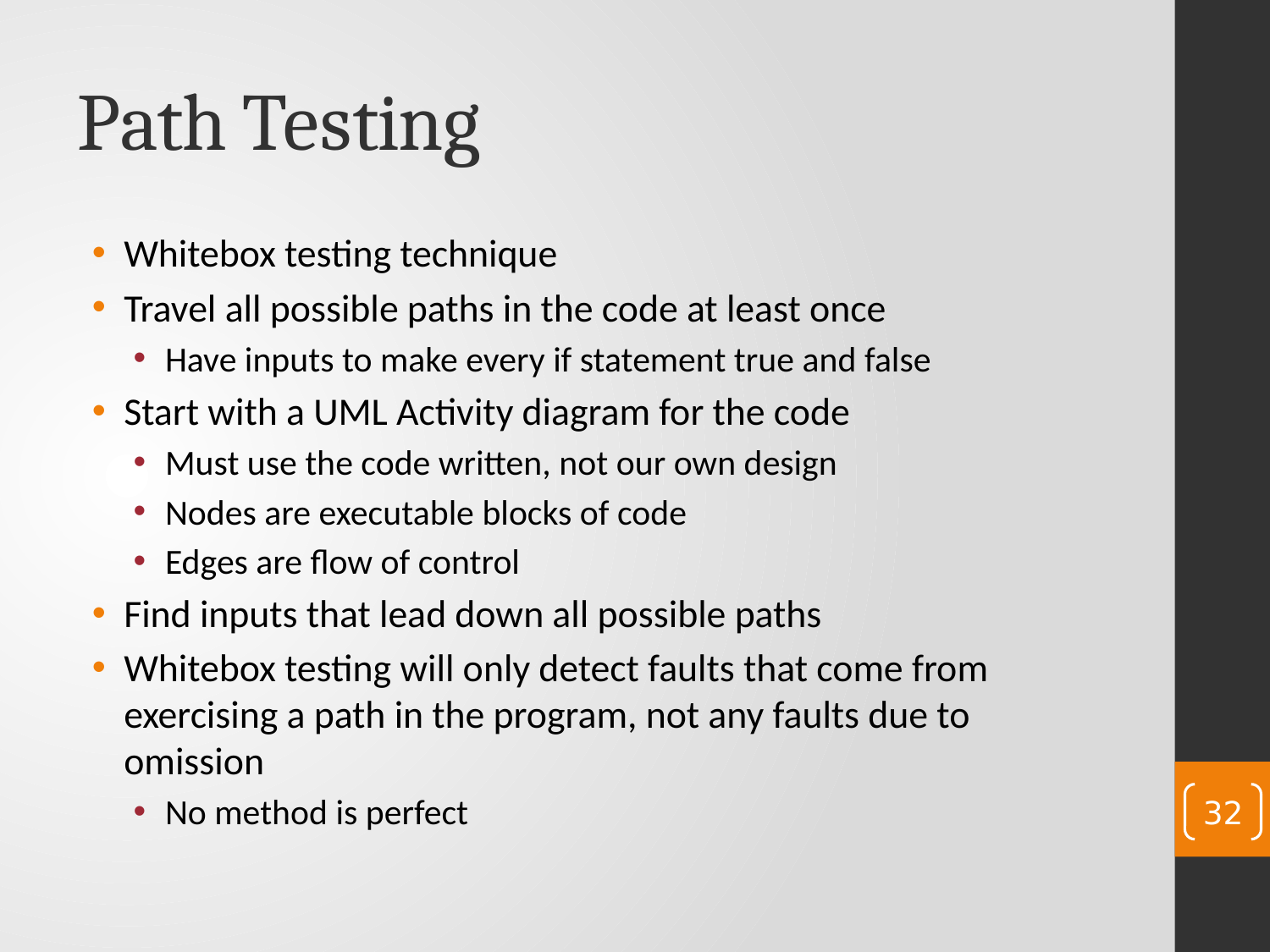

# Path Testing
Whitebox testing technique
Travel all possible paths in the code at least once
Have inputs to make every if statement true and false
Start with a UML Activity diagram for the code
Must use the code written, not our own design
Nodes are executable blocks of code
Edges are flow of control
Find inputs that lead down all possible paths
Whitebox testing will only detect faults that come from exercising a path in the program, not any faults due to omission
No method is perfect
32